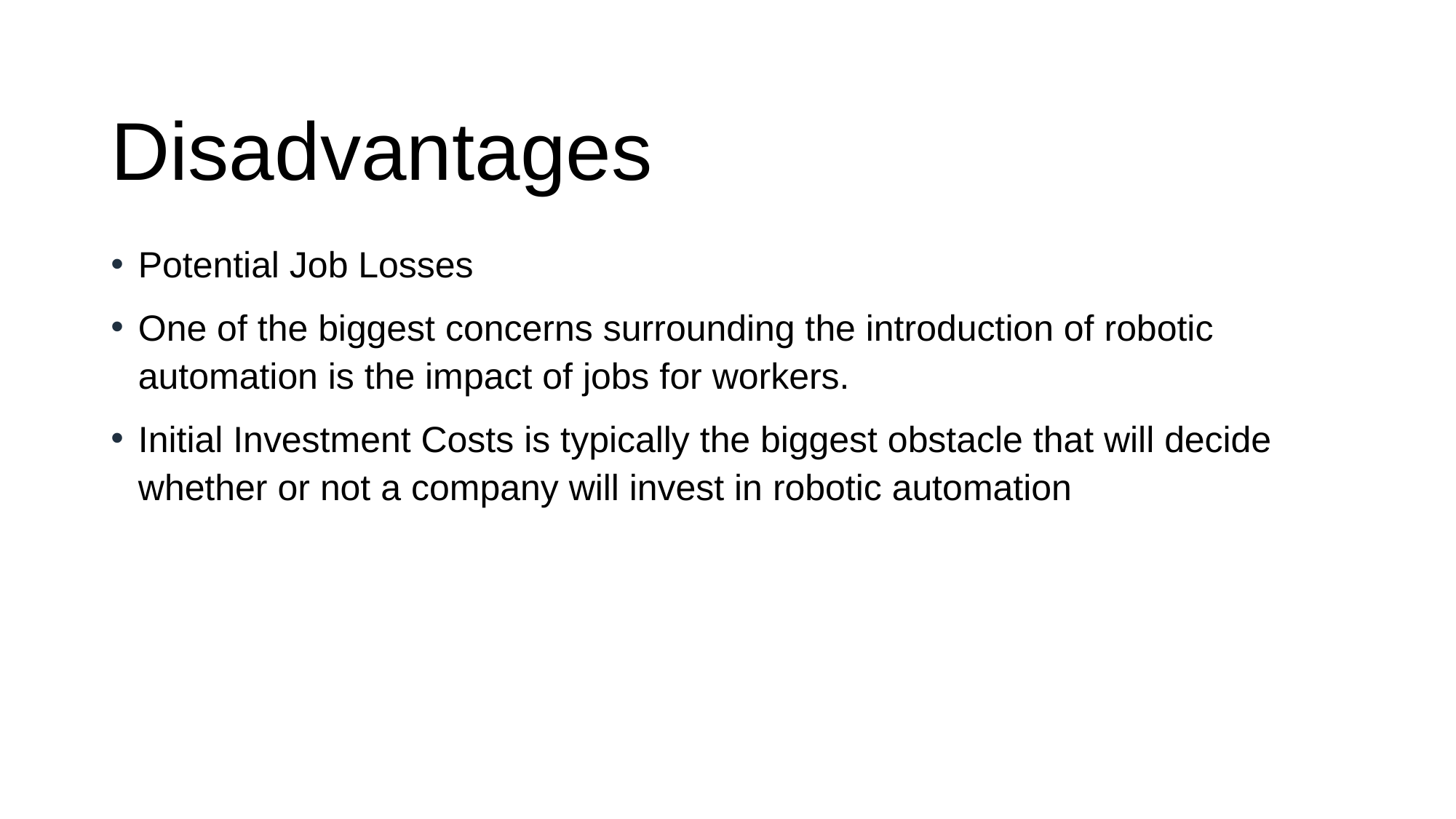

# Disadvantages
Potential Job Losses
One of the biggest concerns surrounding the introduction of robotic automation is the impact of jobs for workers.
Initial Investment Costs is typically the biggest obstacle that will decide whether or not a company will invest in robotic automation